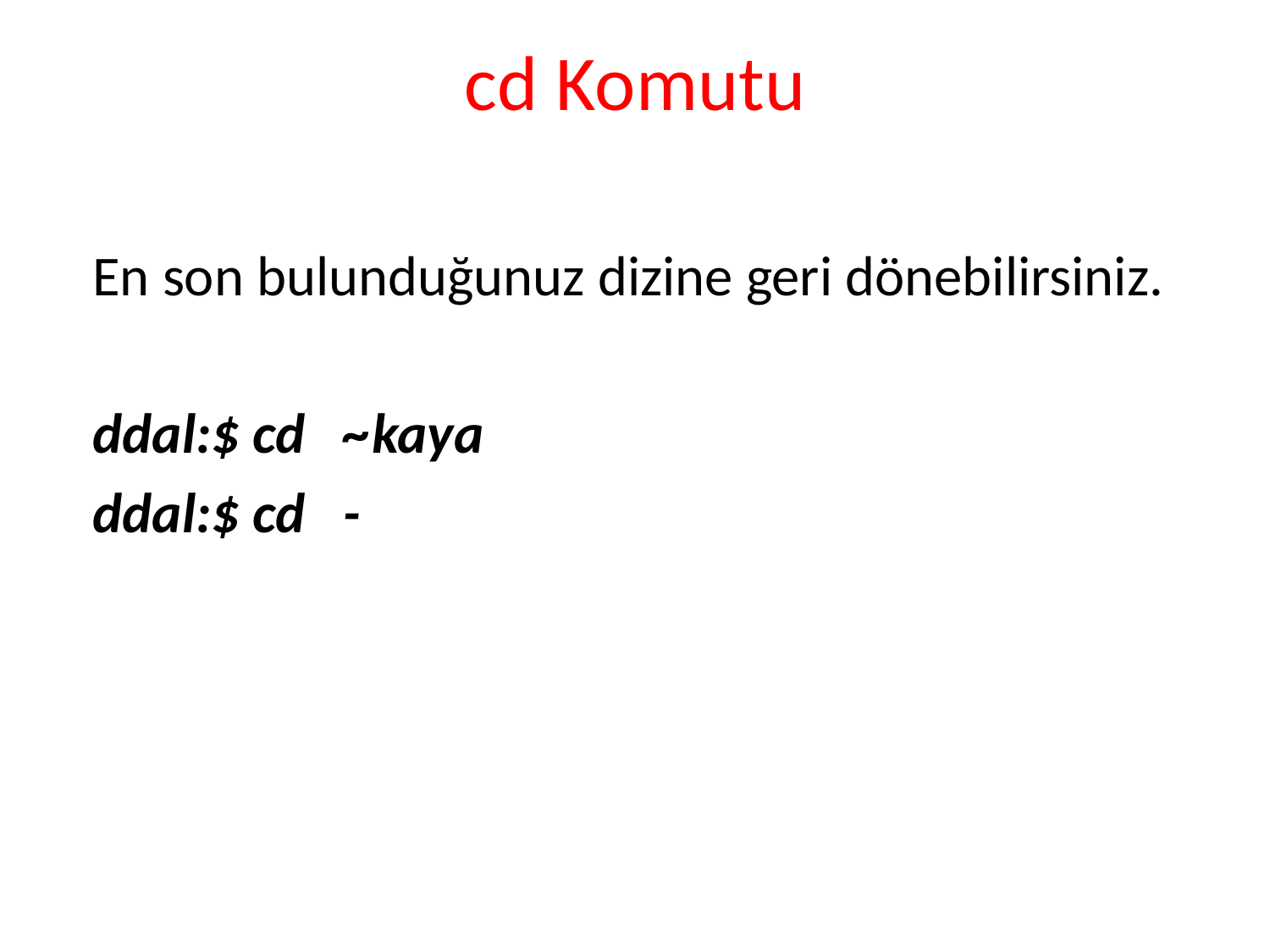

# cd Komutu
En son bulunduğunuz dizine geri dönebilirsiniz.

ddal:$ cd   ~kaya
ddal:$ cd   -